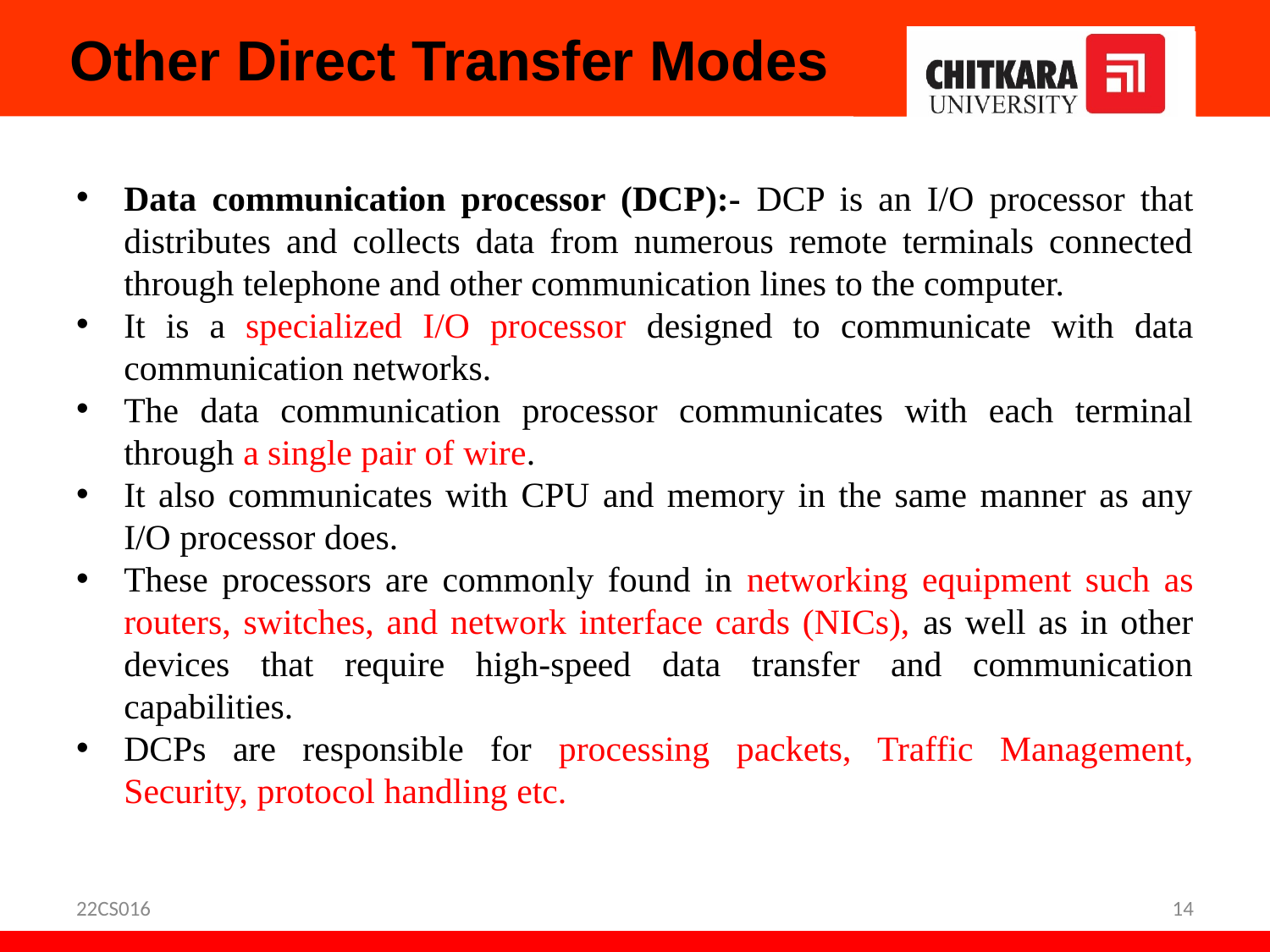

# Other Direct Transfer Modes
Data communication processor (DCP):- DCP is an I/O processor that distributes and collects data from numerous remote terminals connected through telephone and other communication lines to the computer.
It is a specialized I/O processor designed to communicate with data communication networks.
The data communication processor communicates with each terminal through a single pair of wire.
It also communicates with CPU and memory in the same manner as any I/O processor does.
These processors are commonly found in networking equipment such as routers, switches, and network interface cards (NICs), as well as in other devices that require high-speed data transfer and communication capabilities.
DCPs are responsible for processing packets, Traffic Management, Security, protocol handling etc.
22CS016
14